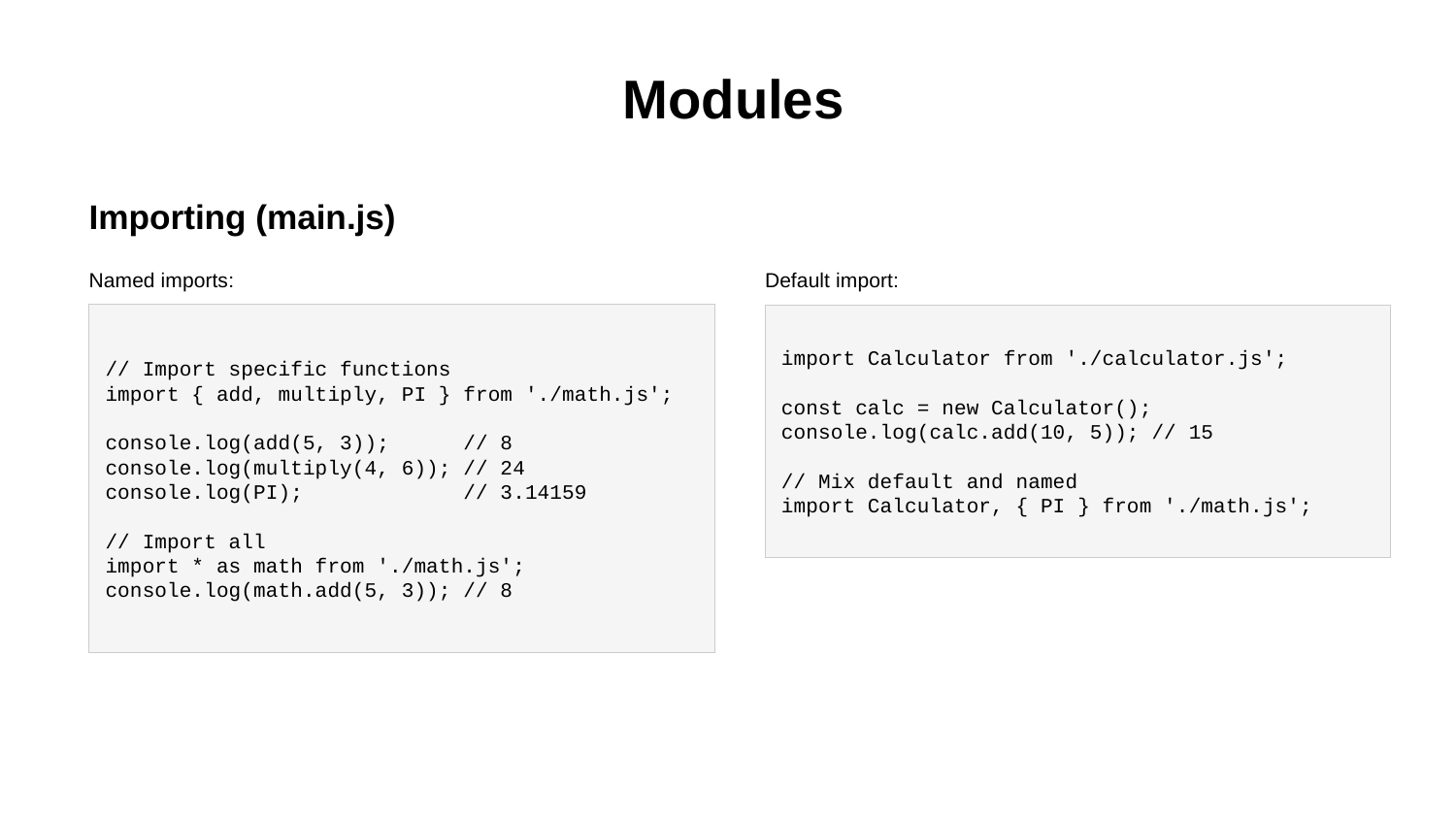

Modules
Importing (main.js)
Named imports:
Default import:

// Import specific functions
import { add, multiply, PI } from './math.js';

console.log(add(5, 3));      // 8
console.log(multiply(4, 6)); // 24
console.log(PI);             // 3.14159

// Import all
import * as math from './math.js';
console.log(math.add(5, 3)); // 8

import Calculator from './calculator.js';

const calc = new Calculator();
console.log(calc.add(10, 5)); // 15

// Mix default and named
import Calculator, { PI } from './math.js';